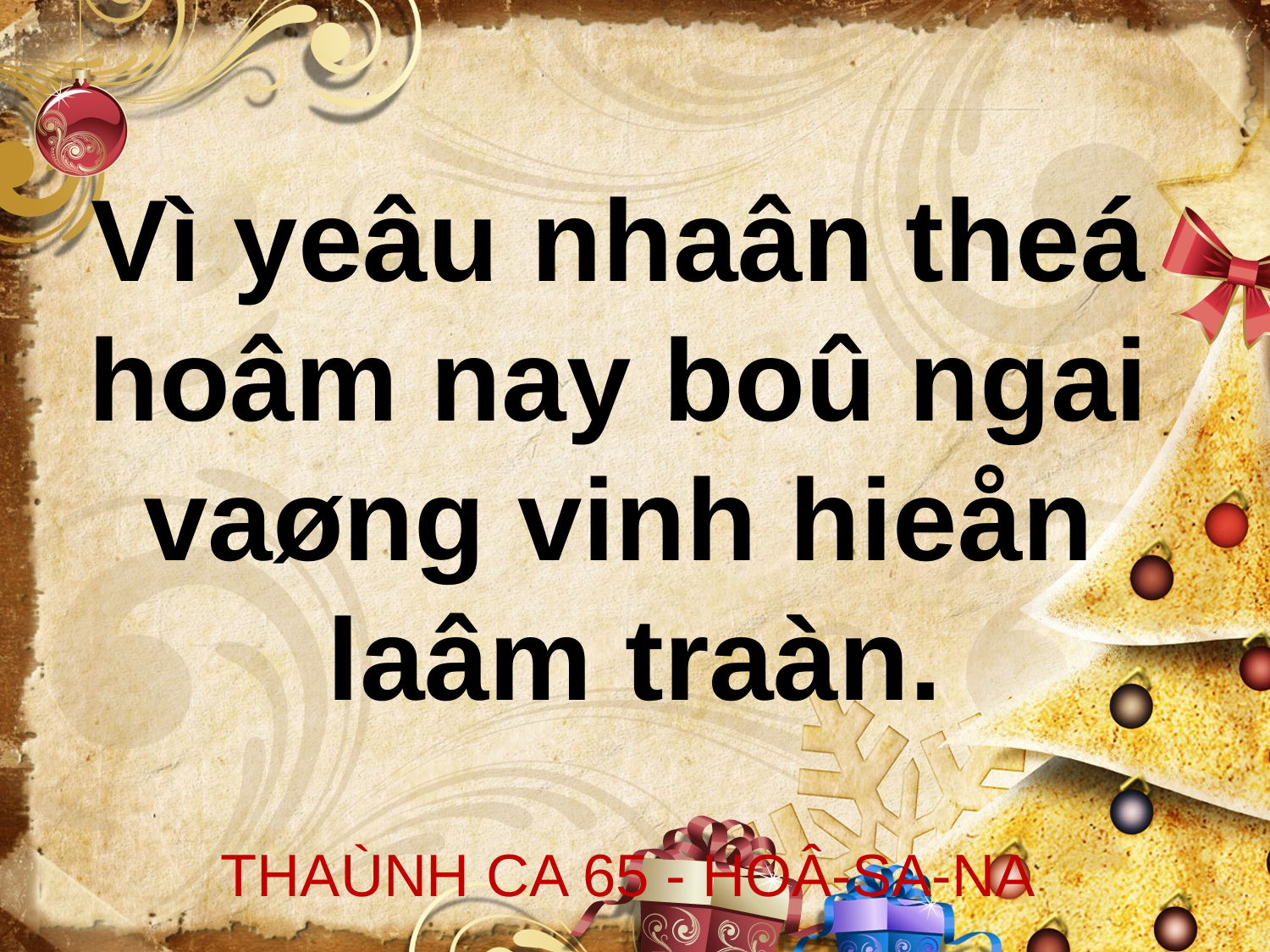

Vì yeâu nhaân theá
hoâm nay boû ngai
vaøng vinh hieån
laâm traàn.
THAÙNH CA 65 - HOÂ-SA-NA